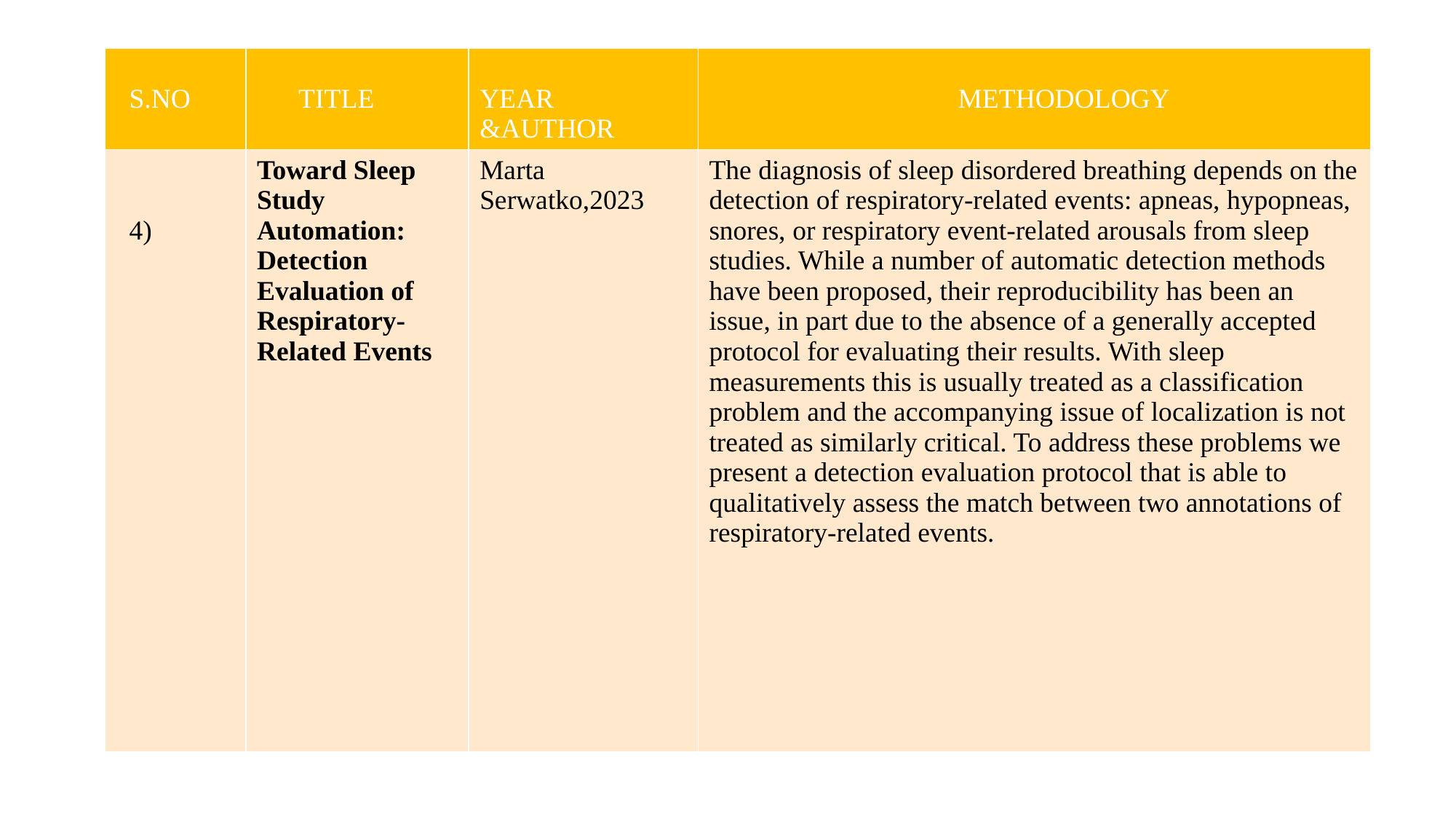

| S.NO | TITLE | YEAR &AUTHOR | METHODOLOGY |
| --- | --- | --- | --- |
| 4) | Toward Sleep Study Automation: Detection Evaluation of Respiratory-Related Events | Marta Serwatko,2023 | The diagnosis of sleep disordered breathing depends on the detection of respiratory-related events: apneas, hypopneas, snores, or respiratory event-related arousals from sleep studies. While a number of automatic detection methods have been proposed, their reproducibility has been an issue, in part due to the absence of a generally accepted protocol for evaluating their results. With sleep measurements this is usually treated as a classification problem and the accompanying issue of localization is not treated as similarly critical. To address these problems we present a detection evaluation protocol that is able to qualitatively assess the match between two annotations of respiratory-related events. |